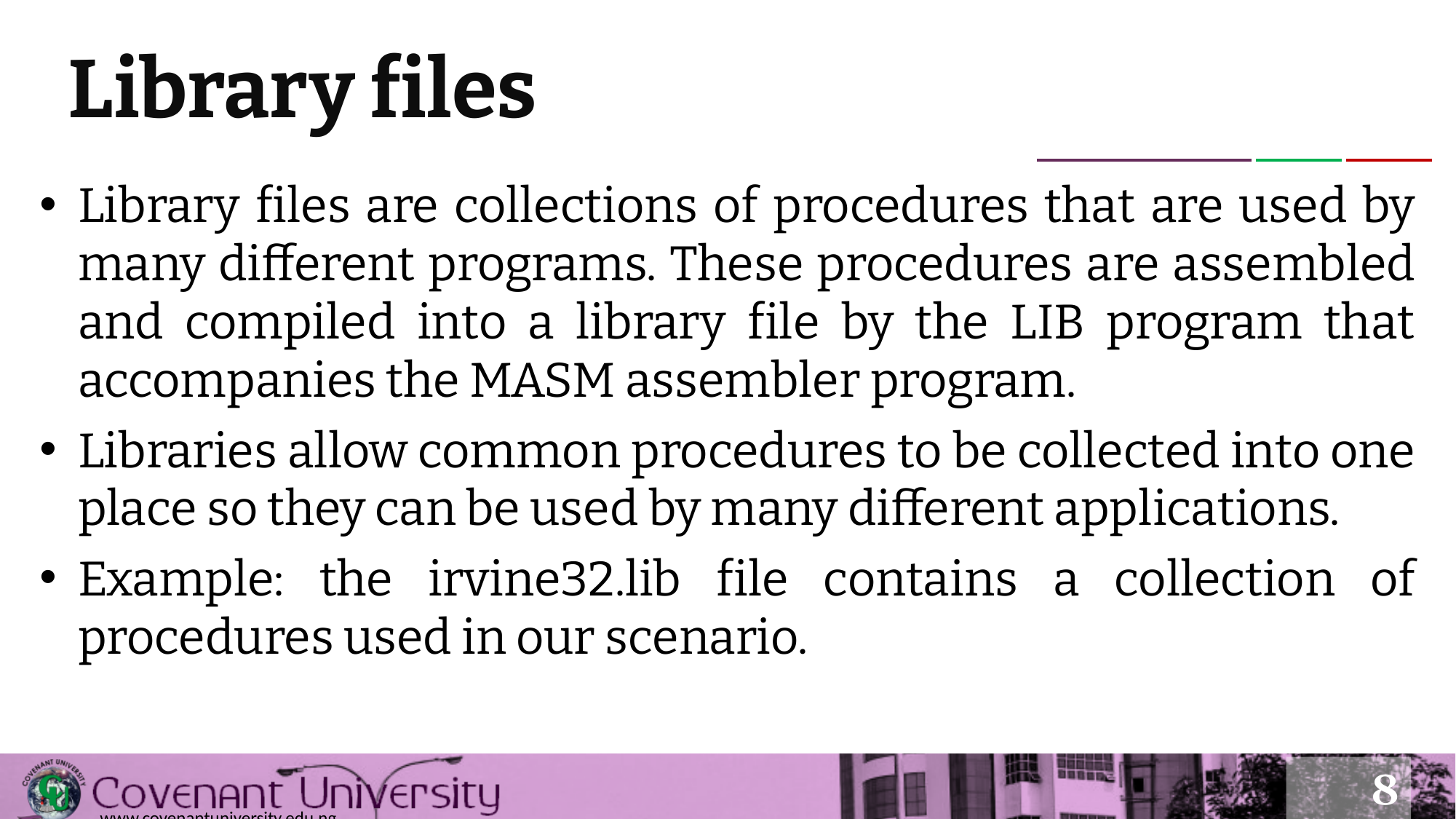

# Library files
Library files are collections of procedures that are used by many different programs. These procedures are assembled and compiled into a library file by the LIB program that accompanies the MASM assembler program.
Libraries allow common procedures to be collected into one place so they can be used by many different applications.
Example: the irvine32.lib file contains a collection of procedures used in our scenario.